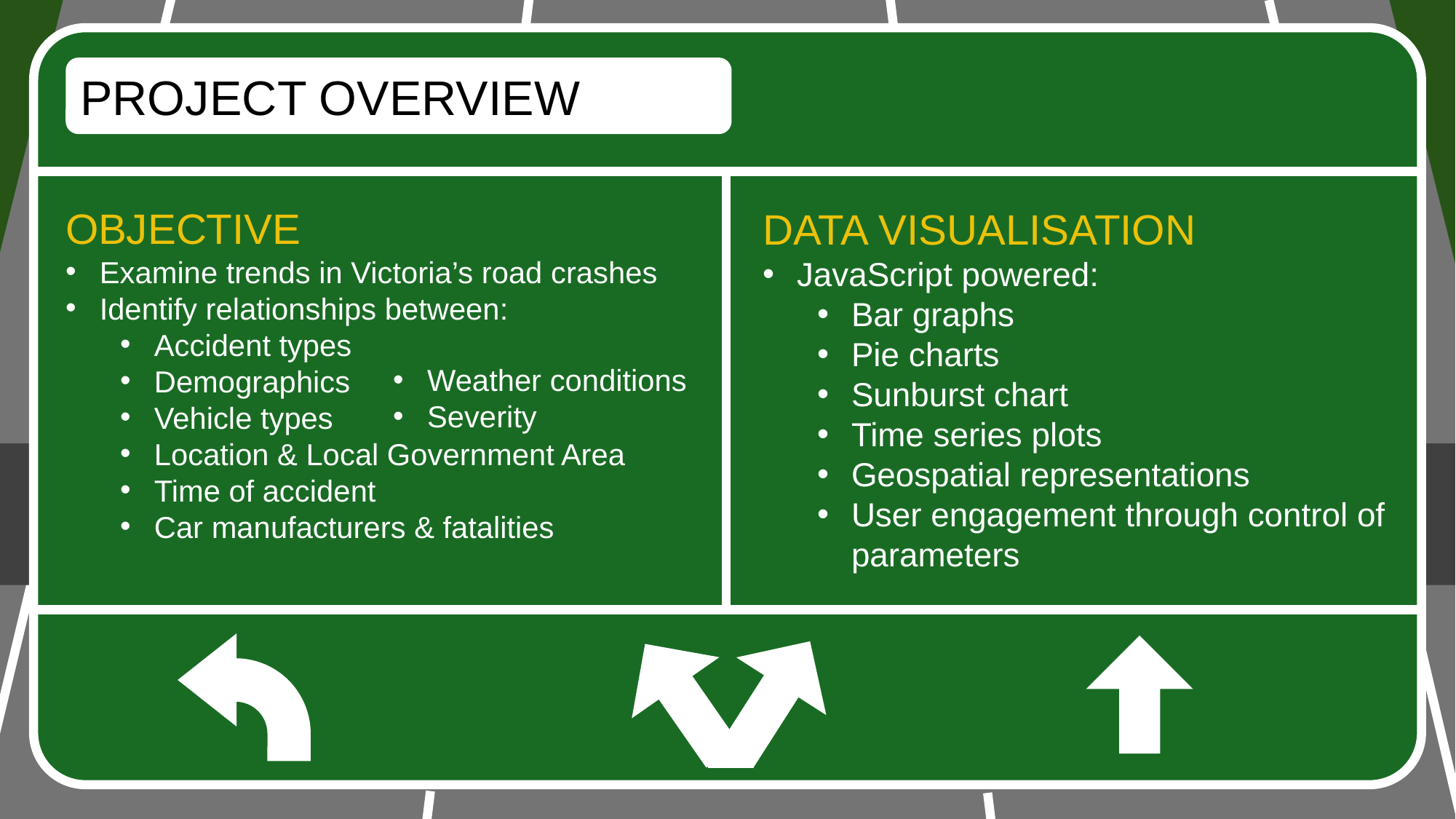

PROJECT OVERVIEW
OBJECTIVE
Examine trends in Victoria’s road crashes
Identify relationships between:
Accident types
Demographics
Vehicle types
Location & Local Government Area
Time of accident
Car manufacturers & fatalities
DATA VISUALISATION
JavaScript powered:
Bar graphs
Pie charts
Sunburst chart
Time series plots
Geospatial representations
User engagement through control of parameters
Weather conditions
Severity